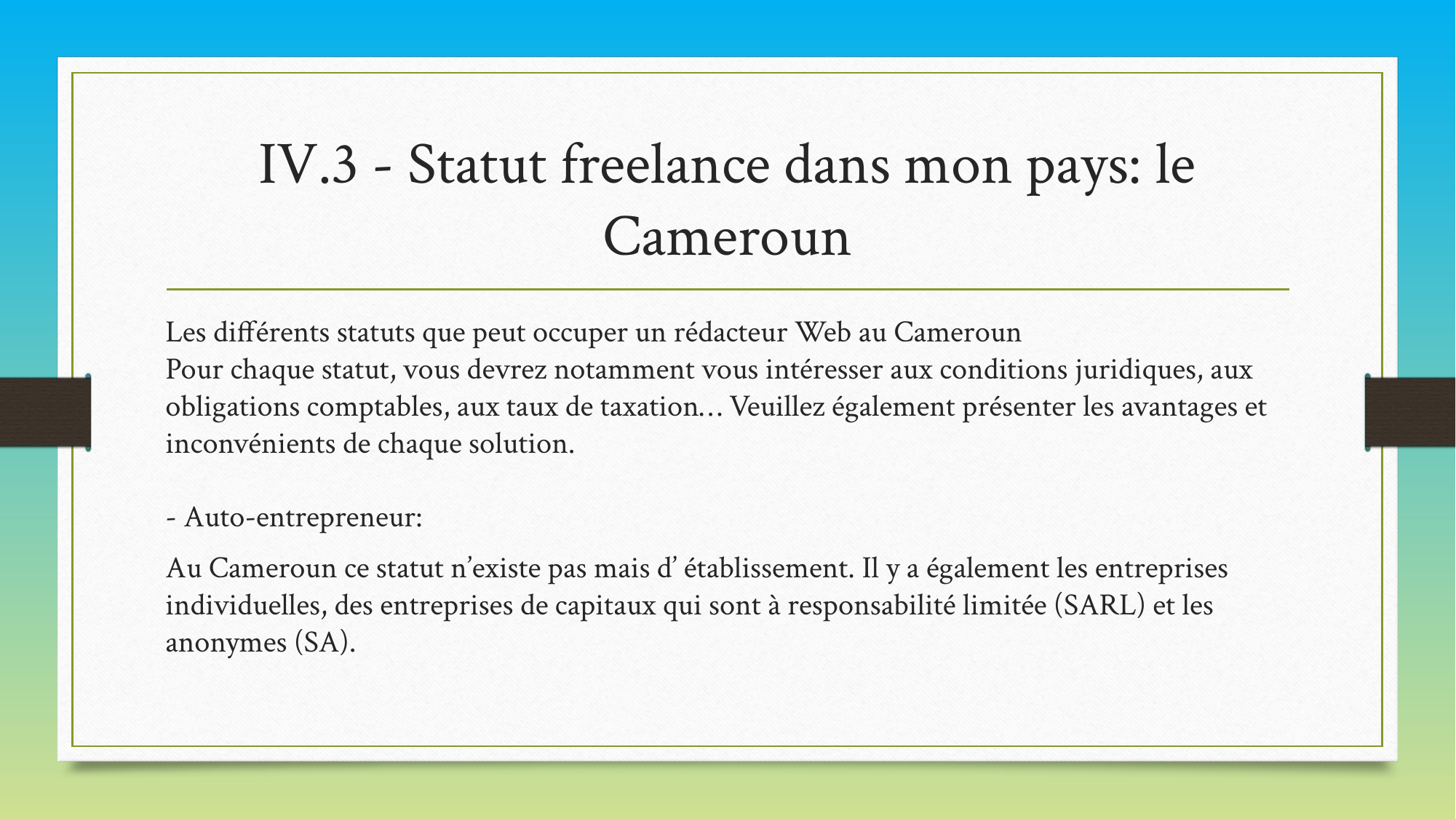

# IV.3 - Statut freelance dans mon pays: le Cameroun
Les différents statuts que peut occuper un rédacteur Web au Cameroun
Pour chaque statut, vous devrez notamment vous intéresser aux conditions juridiques, aux obligations comptables, aux taux de taxation… Veuillez également présenter les avantages et inconvénients de chaque solution.
- Auto-entrepreneur:
Au Cameroun ce statut n’existe pas mais d’ établissement. Il y a également les entreprises individuelles, des entreprises de capitaux qui sont à responsabilité limitée (SARL) et les anonymes (SA).